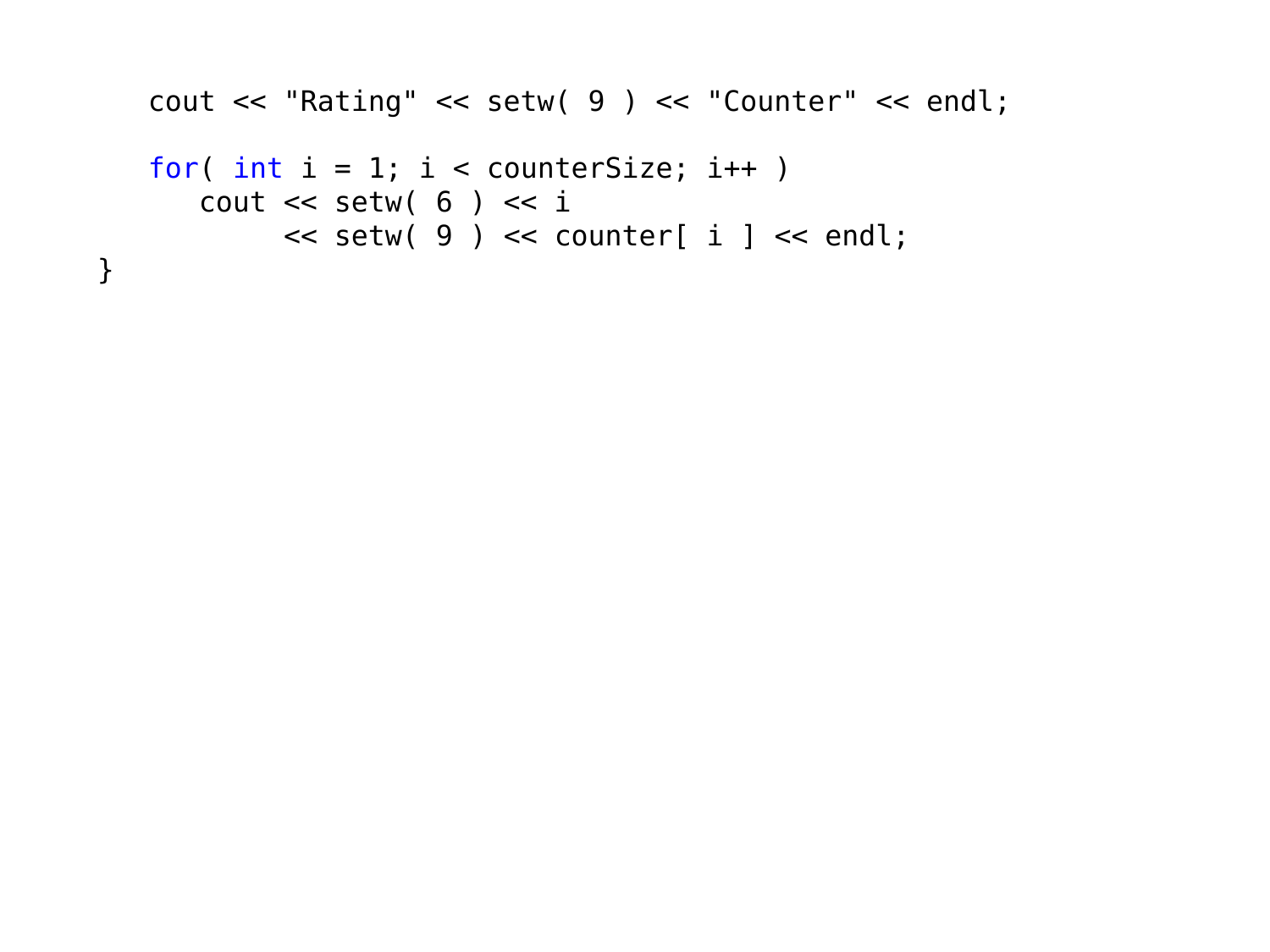

cout << "Rating" << setw( 9 ) << "Counter" << endl;

   for( int i = 1; i < counterSize; i++ )
      cout << setw( 6 ) << i
           << setw( 9 ) << counter[ i ] << endl;
}